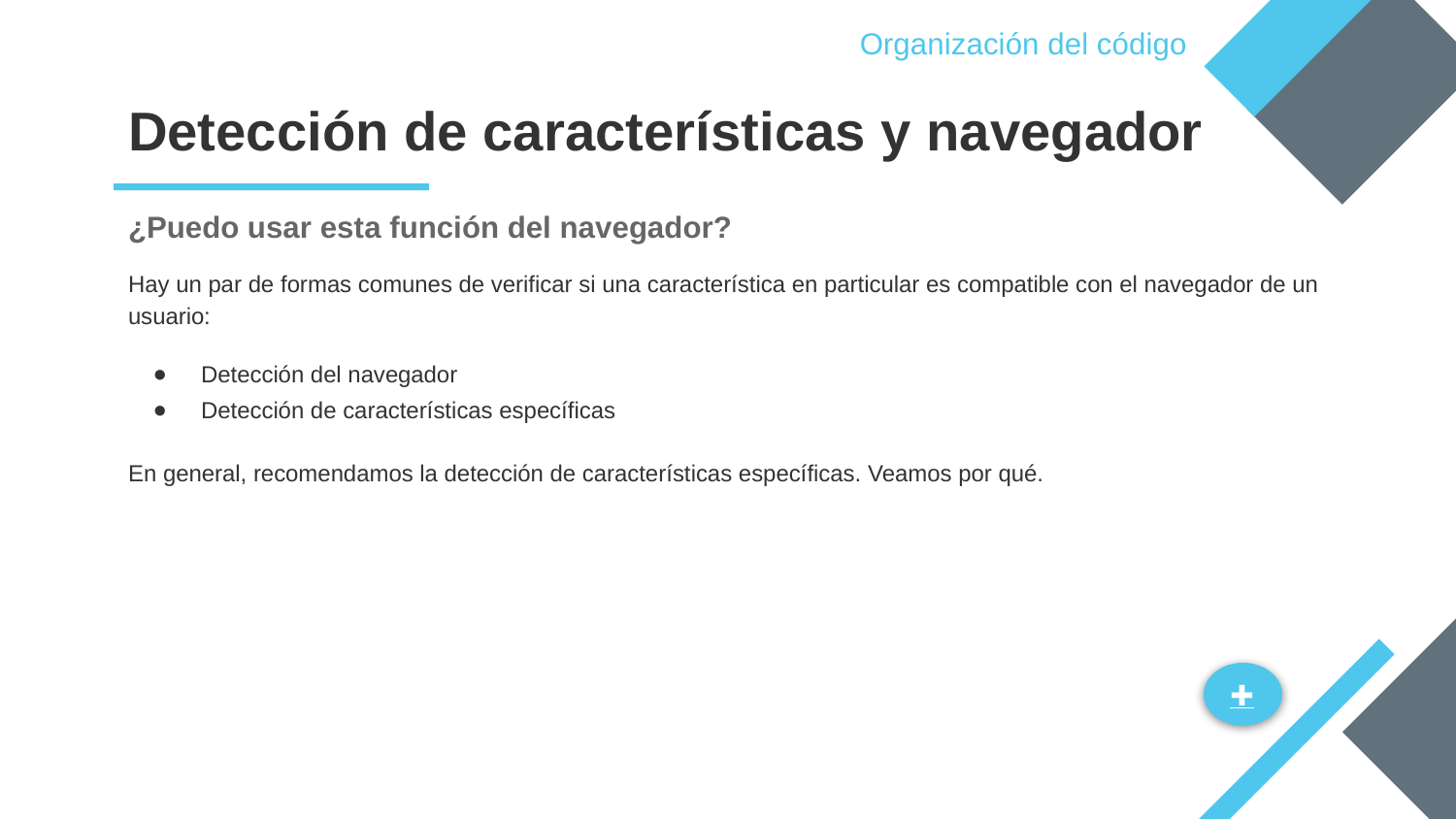

Organización del código
# Detección de características y navegador
¿Puedo usar esta función del navegador?
Hay un par de formas comunes de verificar si una característica en particular es compatible con el navegador de un usuario:
Detección del navegador
Detección de características específicas
En general, recomendamos la detección de características específicas. Veamos por qué.

✚